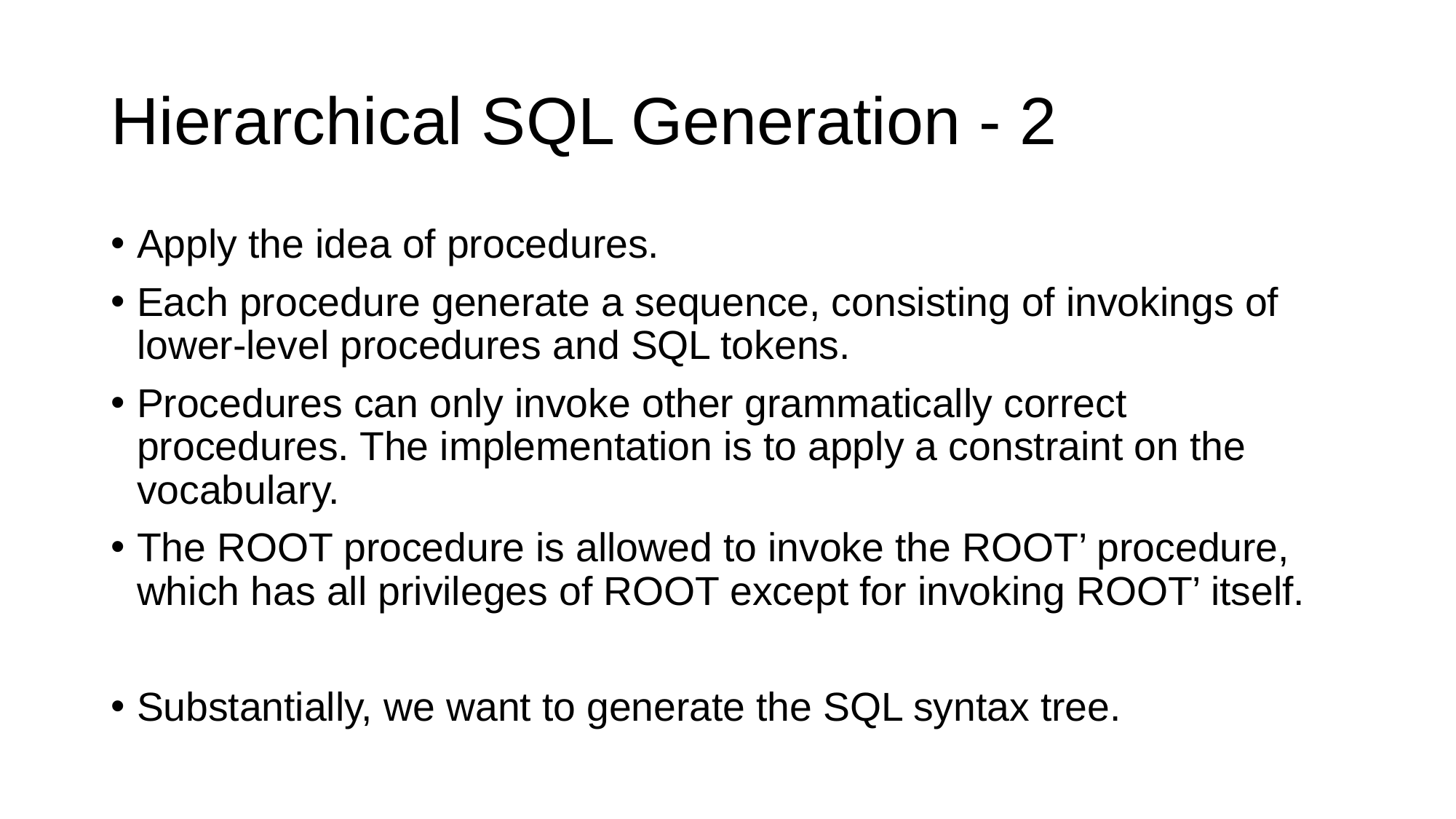

# Hierarchical SQL Generation - 2
Apply the idea of procedures.
Each procedure generate a sequence, consisting of invokings of lower-level procedures and SQL tokens.
Procedures can only invoke other grammatically correct procedures. The implementation is to apply a constraint on the vocabulary.
The ROOT procedure is allowed to invoke the ROOT’ procedure, which has all privileges of ROOT except for invoking ROOT’ itself.

Substantially, we want to generate the SQL syntax tree.